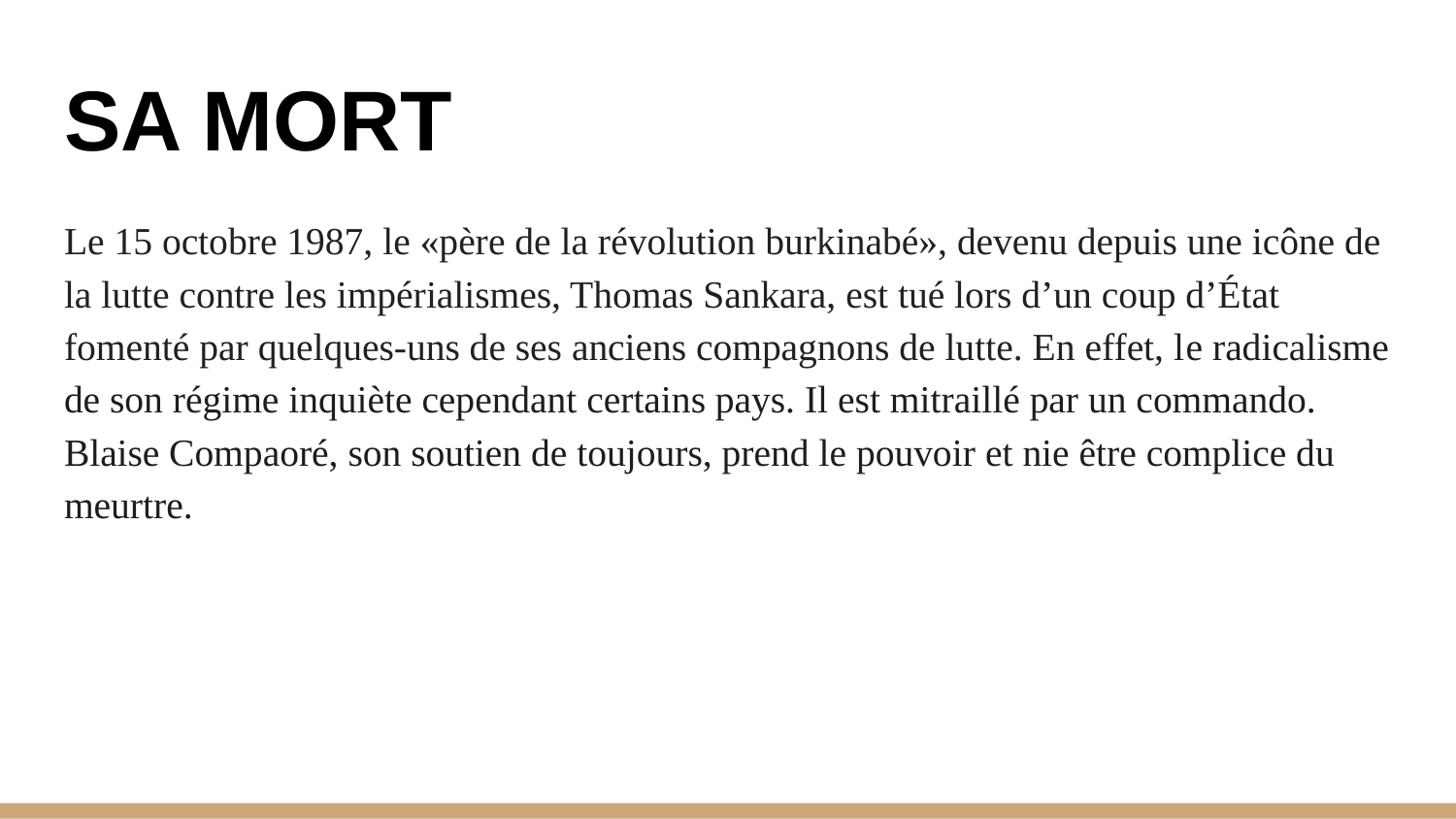

# SA MORT
Le 15 octobre 1987, le «père de la révolution burkinabé», devenu depuis une icône de la lutte contre les impérialismes, Thomas Sankara, est tué lors d’un coup d’État fomenté par quelques-uns de ses anciens compagnons de lutte. En effet, le radicalisme de son régime inquiète cependant certains pays. Il est mitraillé par un commando. Blaise Compaoré, son soutien de toujours, prend le pouvoir et nie être complice du meurtre.